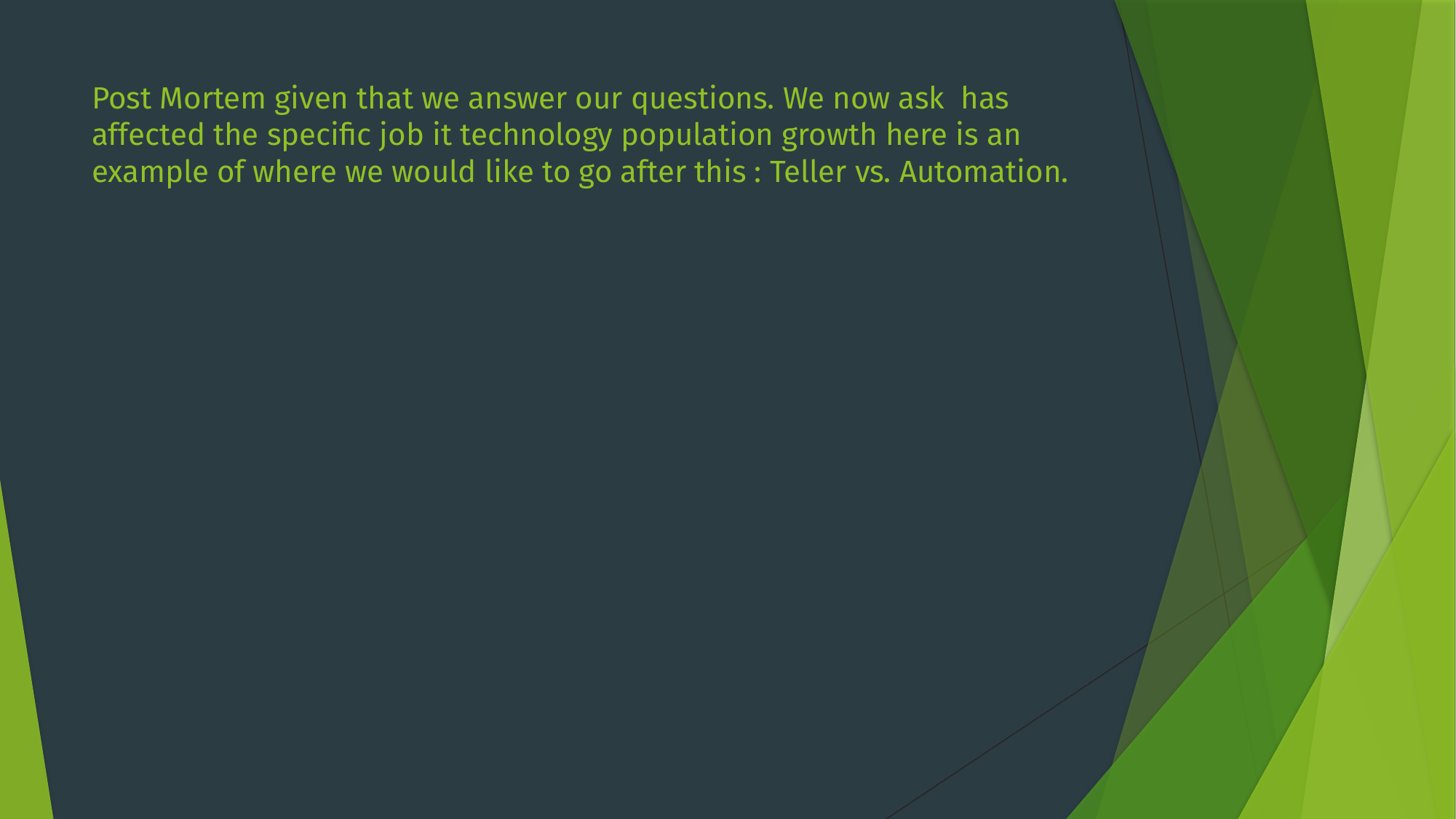

# Post Mortem given that we answer our questions. We now ask  has affected the specific job it technology population growth here is an example of where we would like to go after this : Teller vs. Automation.